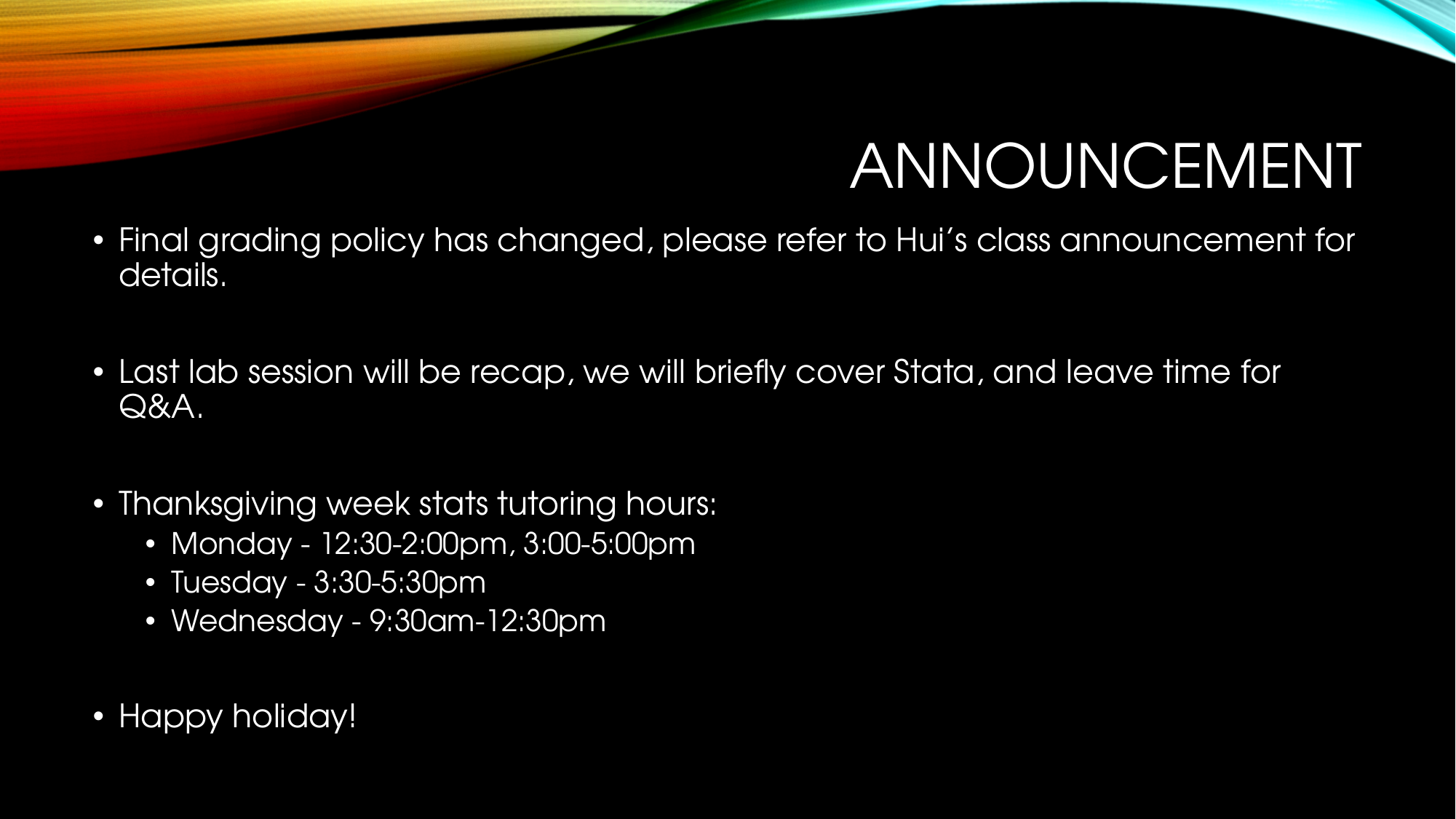

# announcement
Final grading policy has changed, please refer to Hui’s class announcement for details.

Last lab session will be recap, we will briefly cover Stata, and leave time for Q&A.

Thanksgiving week stats tutoring hours:
Monday - 12:30-2:00pm, 3:00-5:00pm
Tuesday - 3:30-5:30pm
Wednesday - 9:30am-12:30pm

Happy holiday!